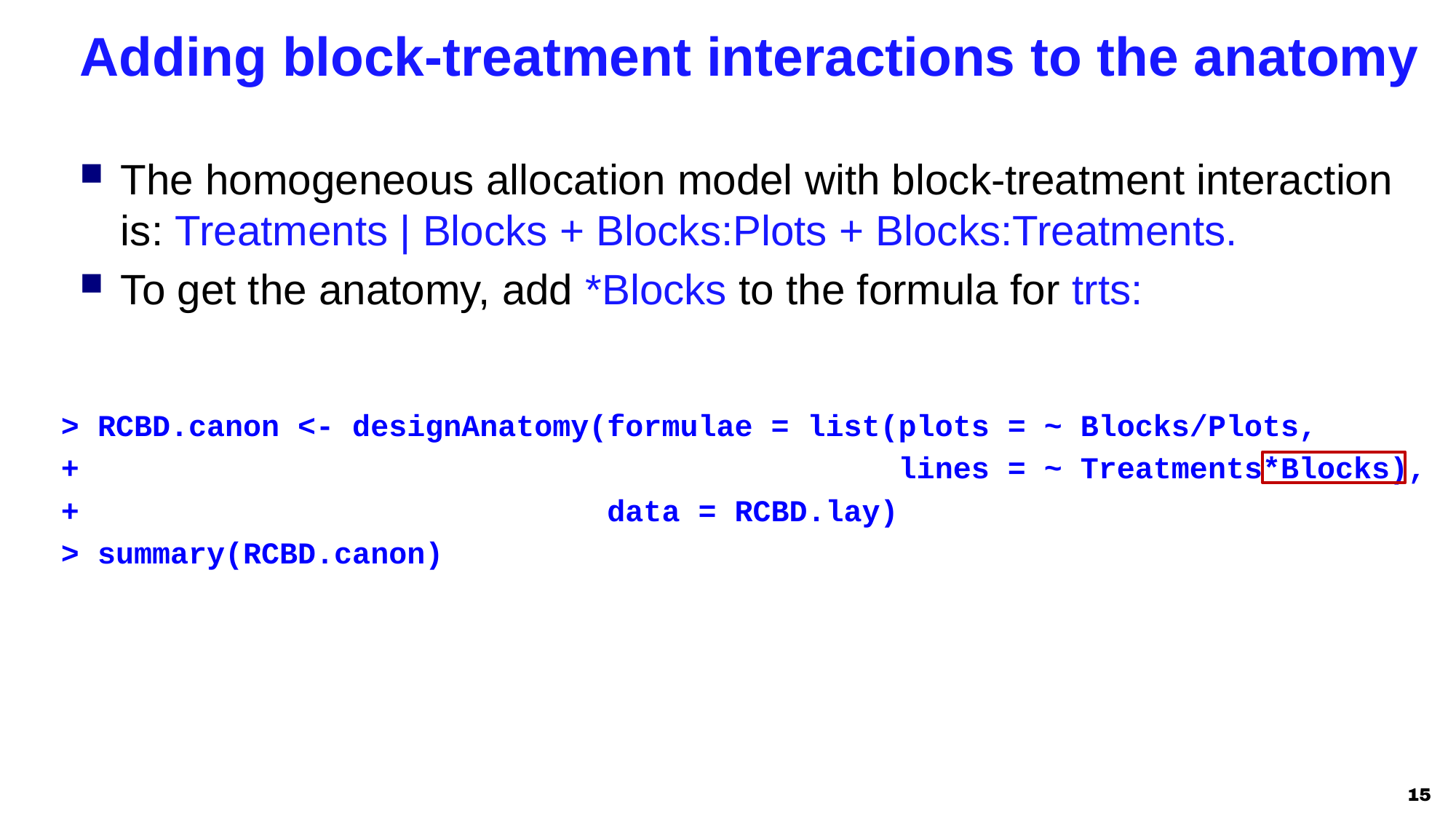

# Adding block-treatment interactions to the anatomy
The homogeneous allocation model with block-treatment interaction is: Treatments | Blocks + Blocks:Plots + Blocks:Treatments.
To get the anatomy, add *Blocks to the formula for trts:
> RCBD.canon <- designAnatomy(formulae = list(plots = ~ Blocks/Plots,
+                                             lines = ~ Treatments*Blocks),
+                             data = RCBD.lay)
> summary(RCBD.canon)

15